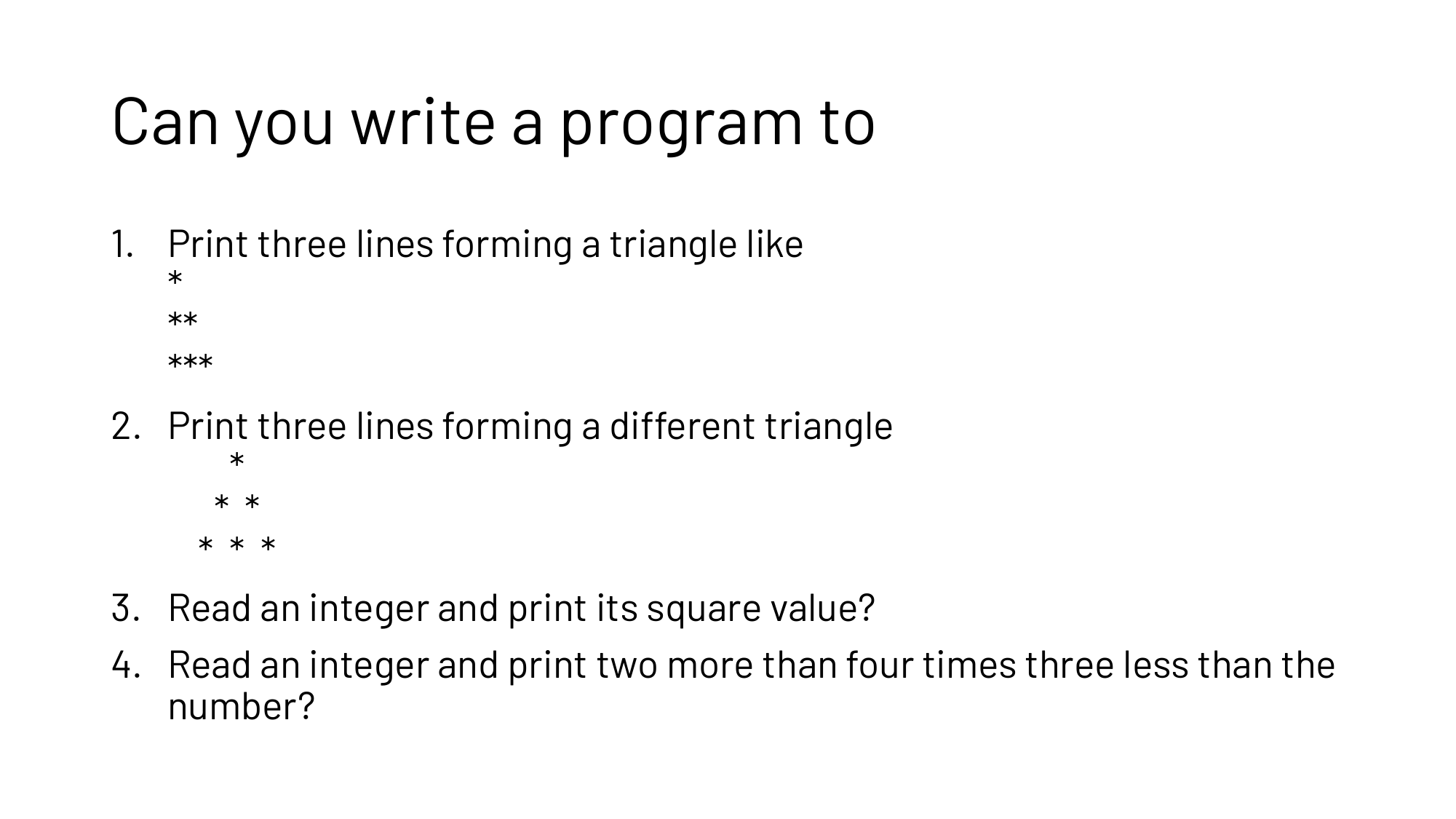

# Can you write a program to
Print three lines forming a triangle like
*
**
***
Print three lines forming a different triangle
        *
      *  *
    *  *  *
Read an integer and print its square value?
Read an integer and print two more than four times three less than the number?